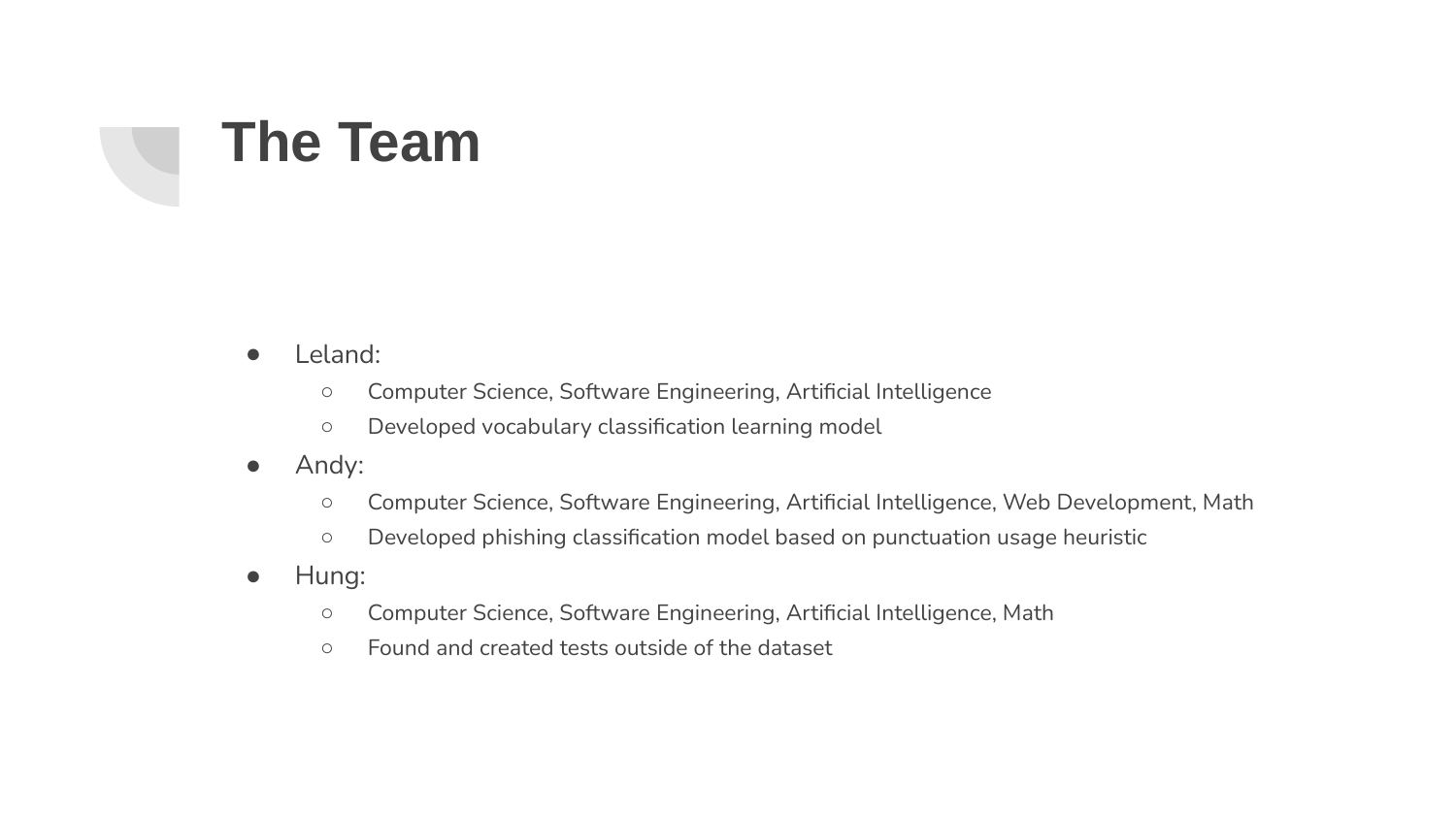

# The Team
Leland:
Computer Science, Software Engineering, Artificial Intelligence
Developed vocabulary classification learning model
Andy:
Computer Science, Software Engineering, Artificial Intelligence, Web Development, Math
Developed phishing classification model based on punctuation usage heuristic
Hung:
Computer Science, Software Engineering, Artificial Intelligence, Math
Found and created tests outside of the dataset